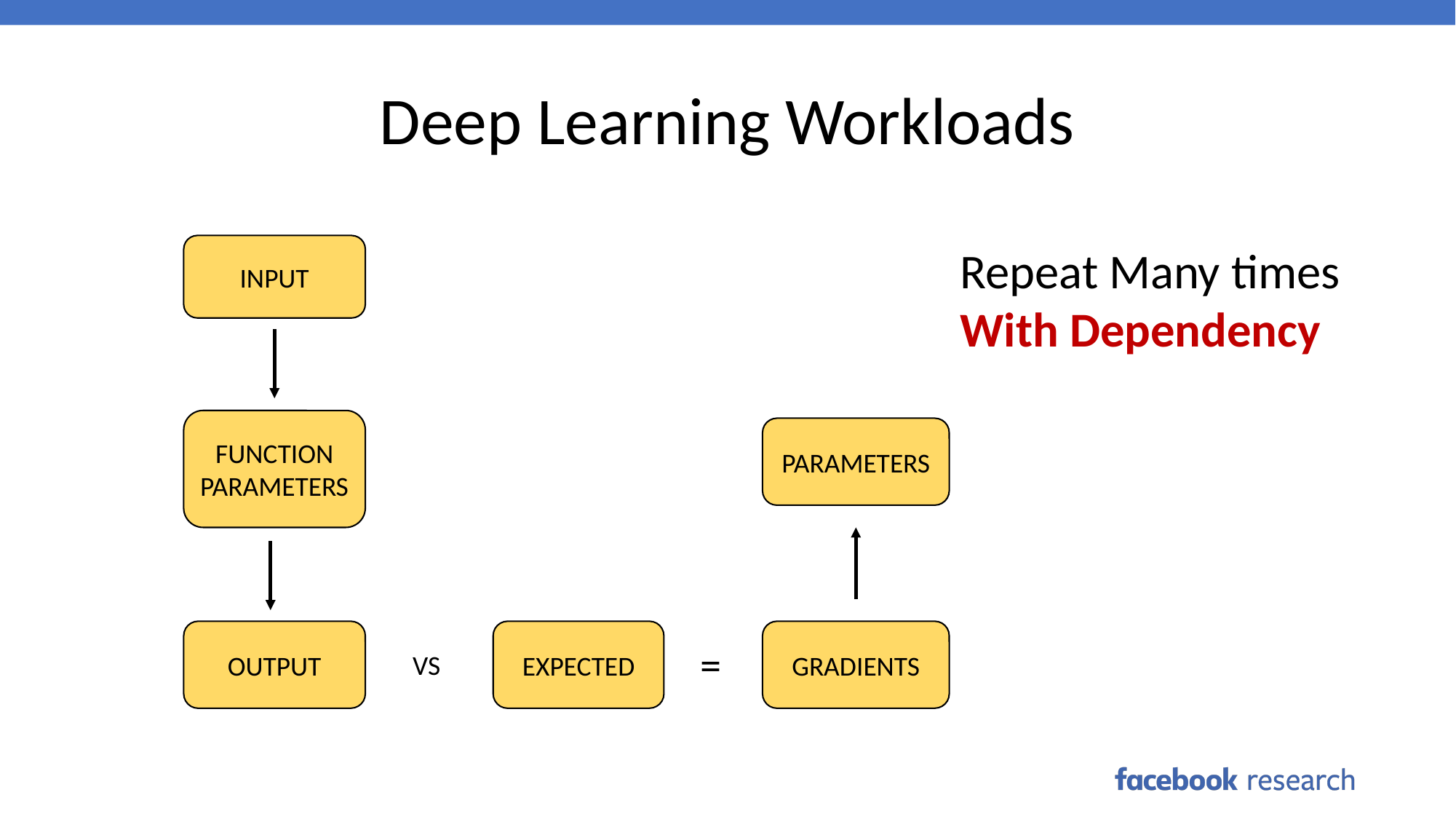

# Deep Learning Workloads
Repeat Many times
With Dependency
INPUT
FUNCTION PARAMETERS
PARAMETERS
OUTPUT
EXPECTED
GRADIENTS
=
VS